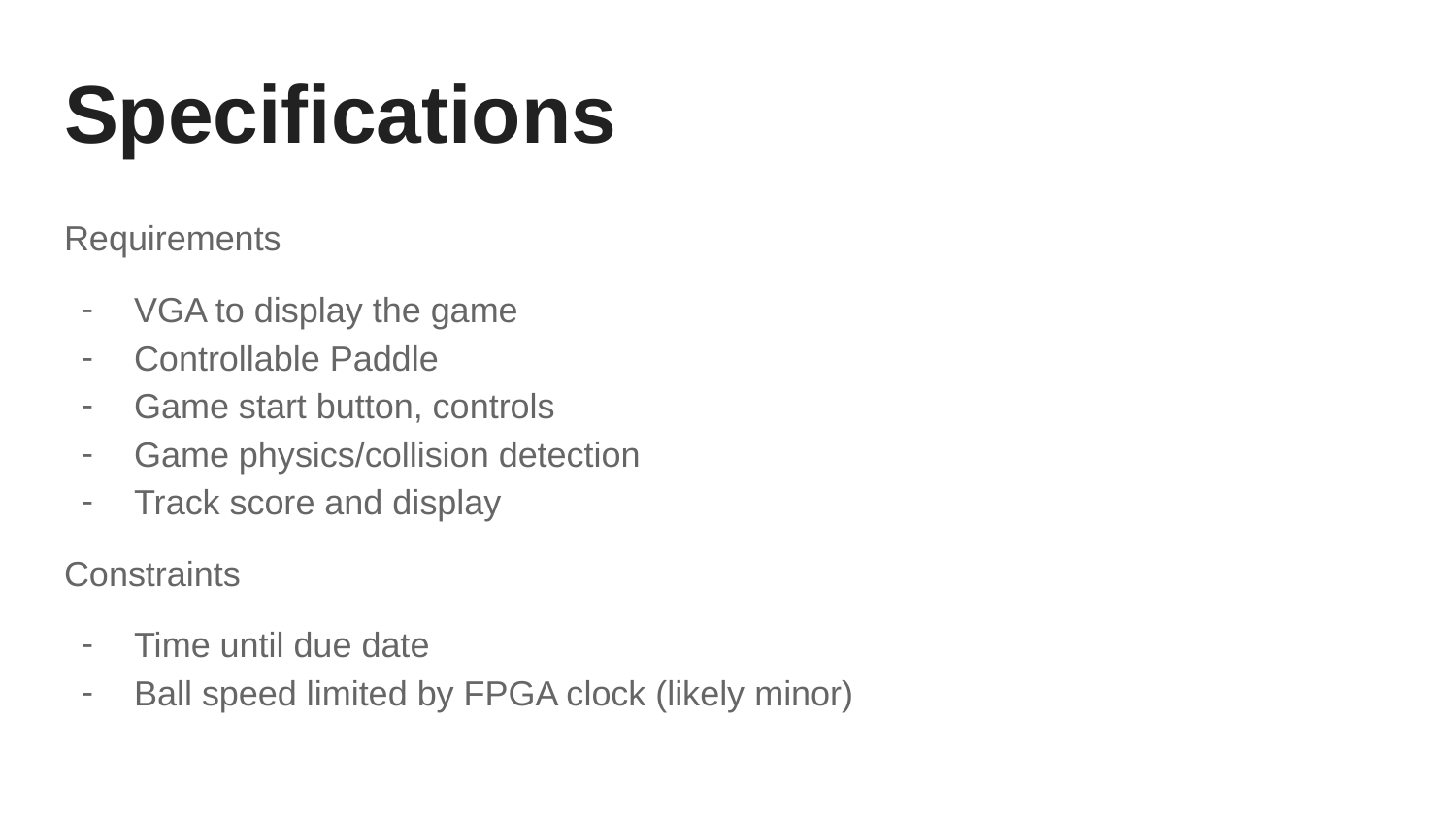

# Specifications
Requirements
VGA to display the game
Controllable Paddle
Game start button, controls
Game physics/collision detection
Track score and display
Constraints
Time until due date
Ball speed limited by FPGA clock (likely minor)